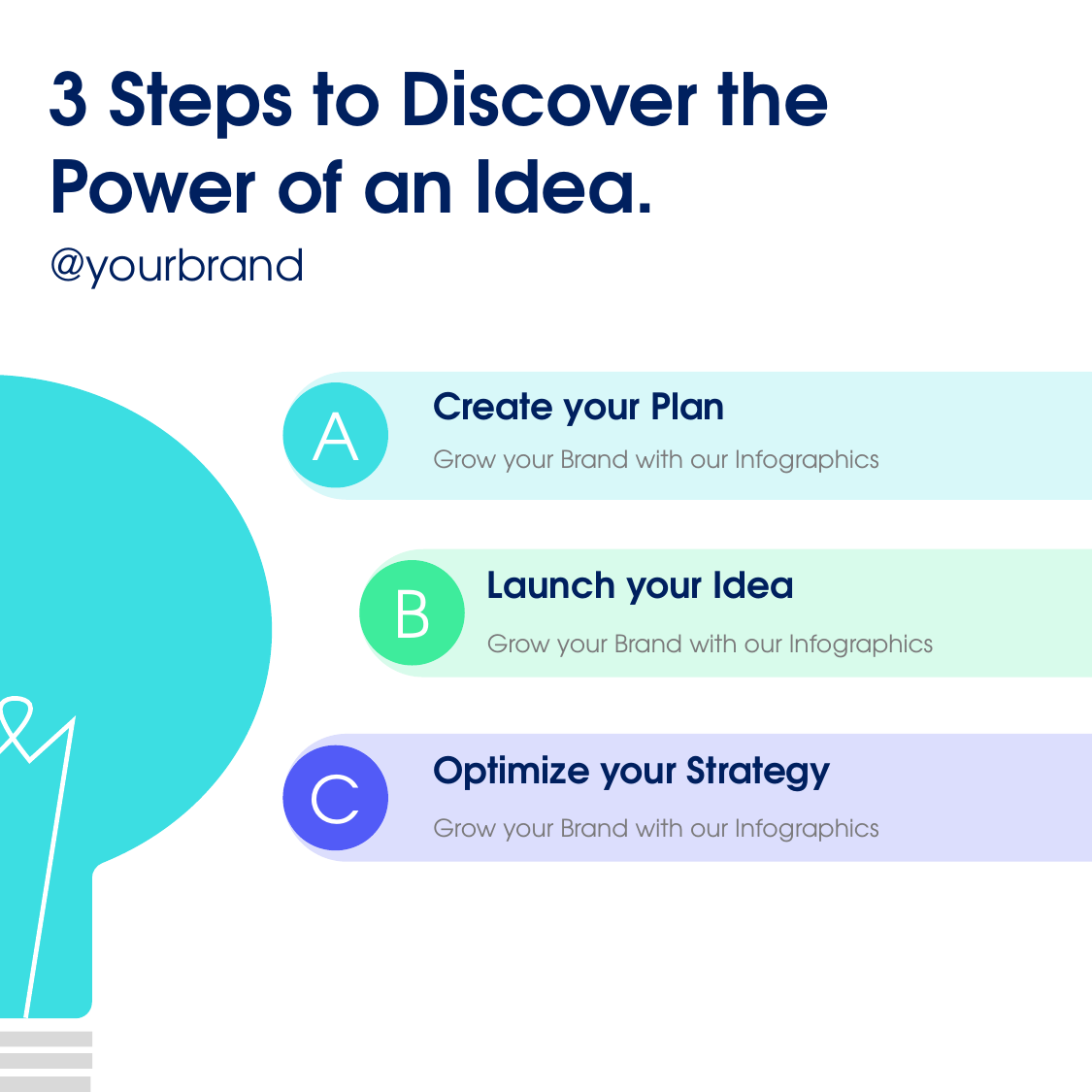

3 Steps to Discover the Power of an Idea.
@yourbrand

Create your Plan
A
Grow your Brand with our Infographics

Launch your Idea
B
Grow your Brand with our Infographics

C
Optimize your Strategy
Grow your Brand with our Infographics